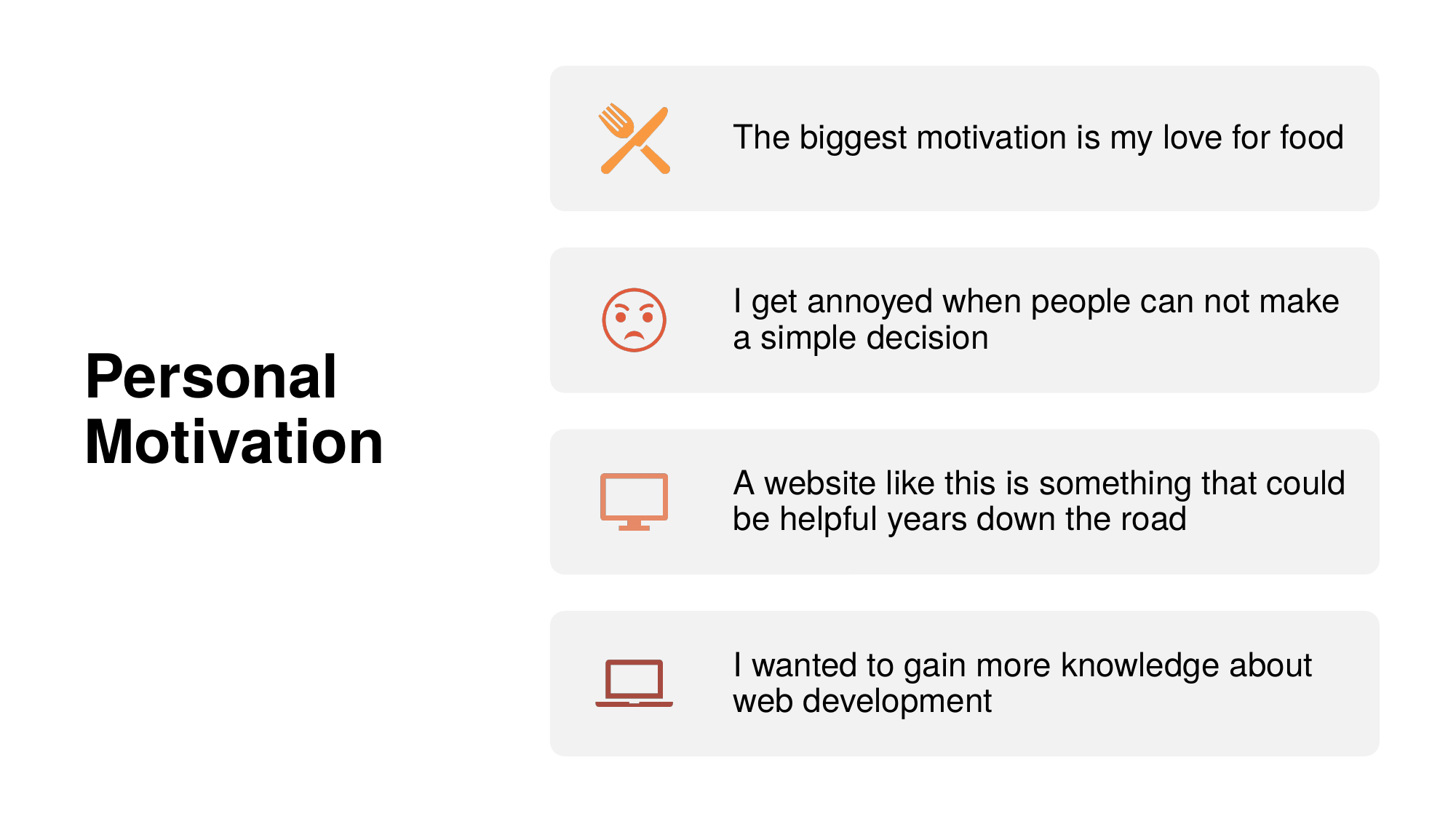

# Personal Motivation
The biggest motivation is my love for food
I get annoyed when people can not make a simple decision
A website like this is something that could be helpful years down the road
I wanted to gain more knowledge about web development